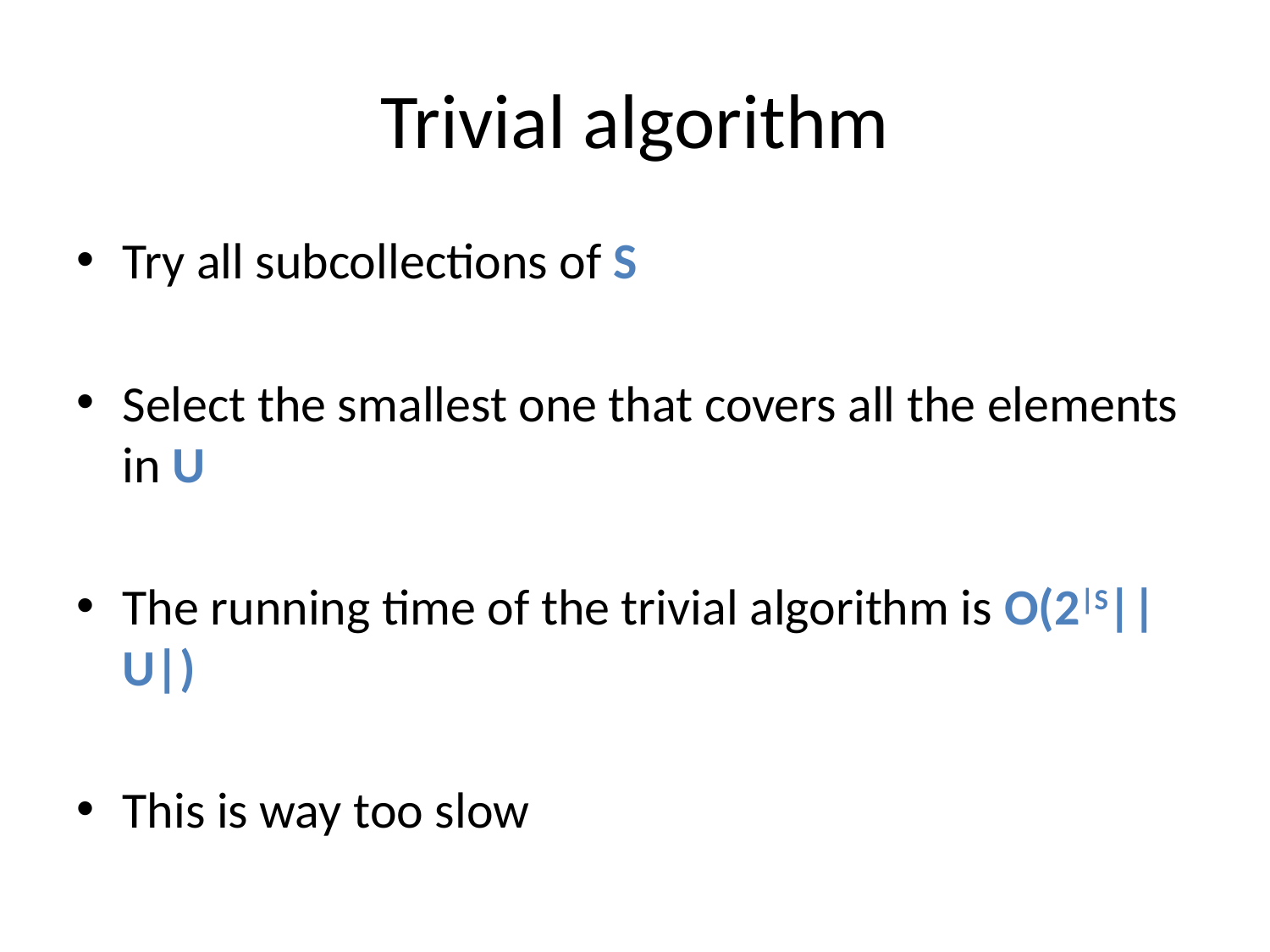

# Trivial algorithm
Try all subcollections of S

Select the smallest one that covers all the elements in U

The running time of the trivial algorithm is O(2|S||U|)

This is way too slow